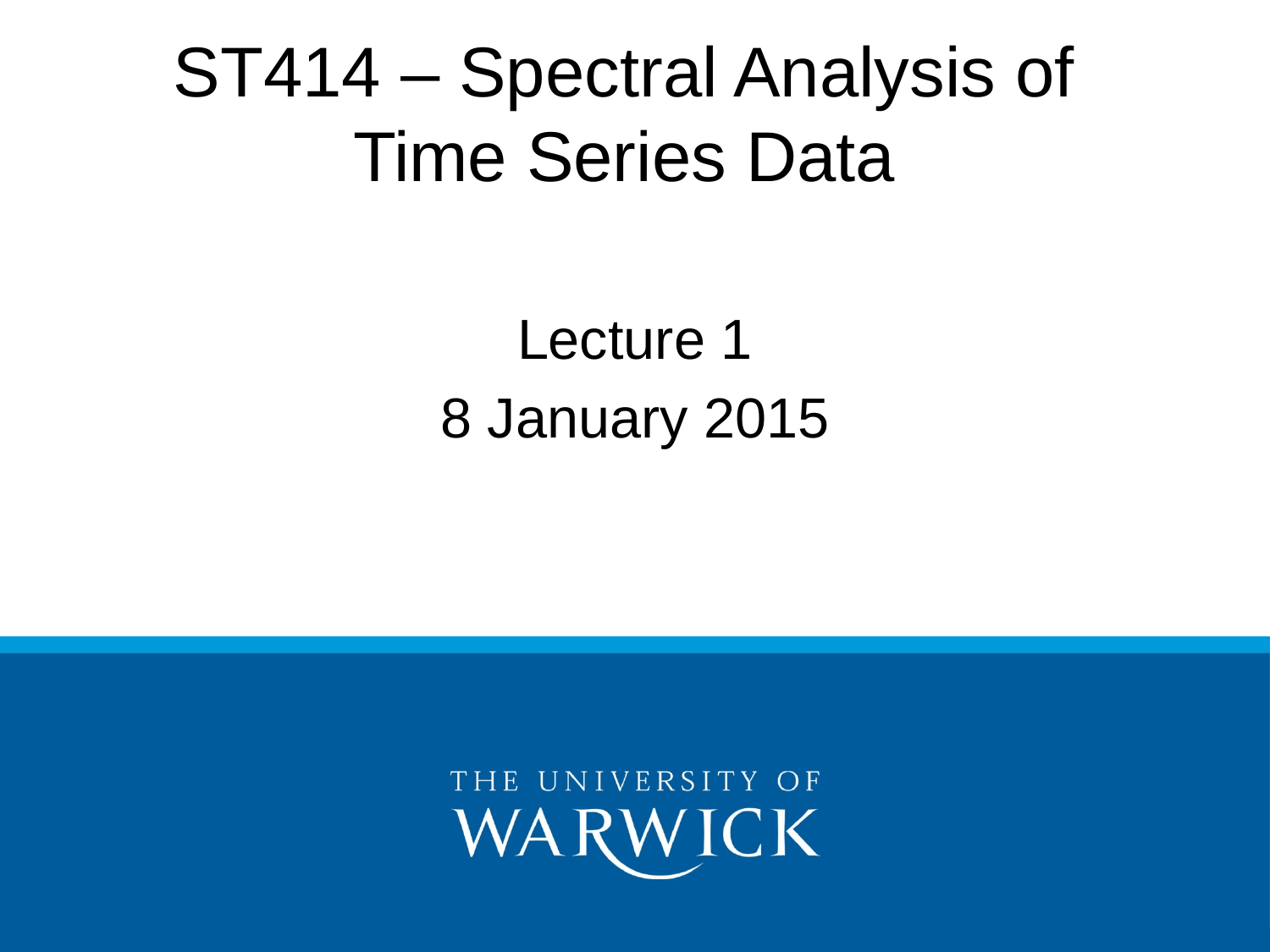

# ST414 – Spectral Analysis of Time Series Data
Lecture 1
8 January 2015